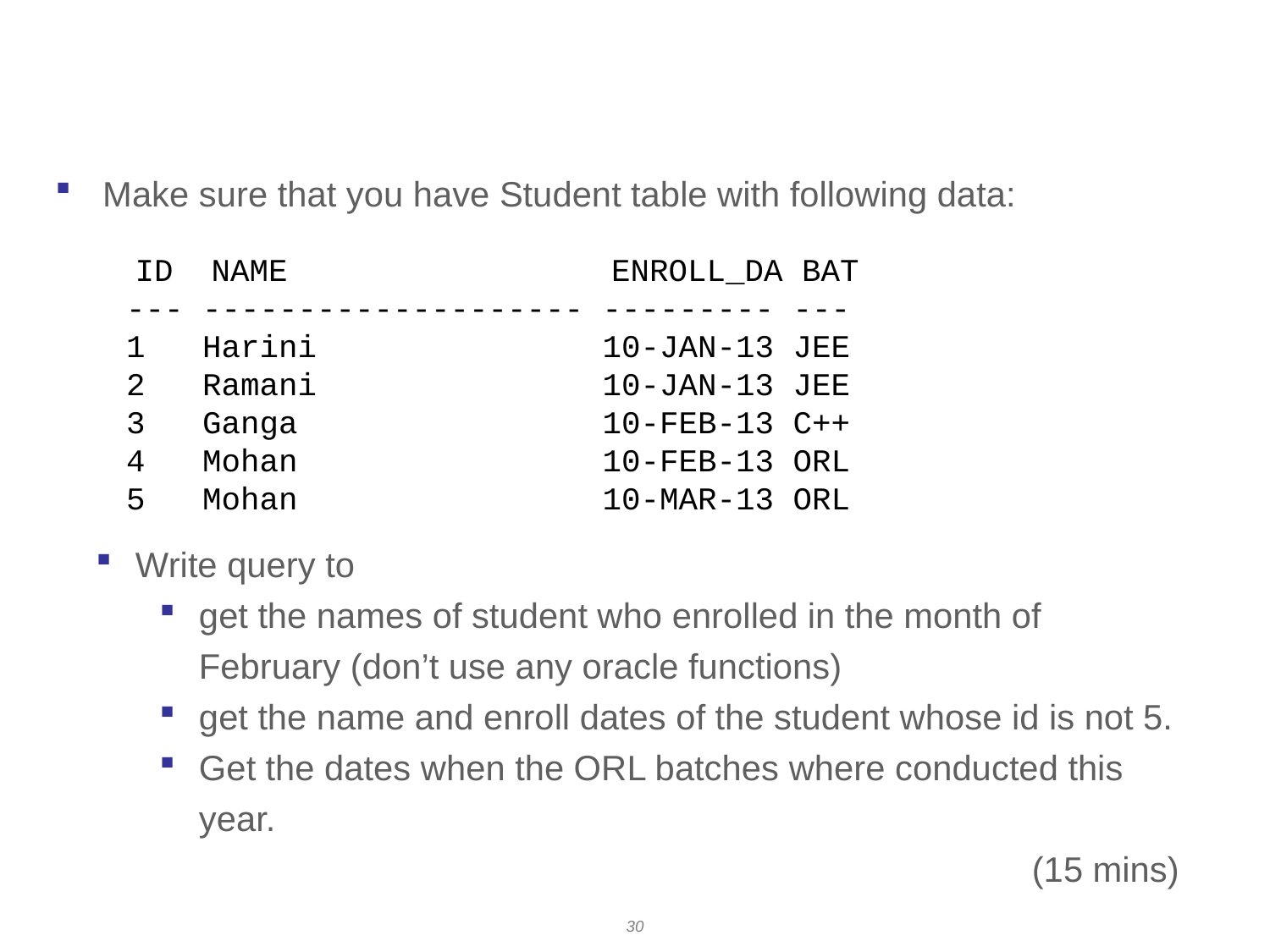

# Exercise
Make sure that you have Student table with following data:

 ID  NAME                 ENROLL_DA BAT
--- -------------------- --------- ---
1   Harini               10-JAN-13 JEE
2   Ramani               10-JAN-13 JEE
3   Ganga                10-FEB-13 C++
4   Mohan                10-FEB-13 ORL
5   Mohan                10-MAR-13 ORL
Write query to
get the names of student who enrolled in the month of February (don’t use any oracle functions)
get the name and enroll dates of the student whose id is not 5.
Get the dates when the ORL batches where conducted this year.
(15 mins)
30